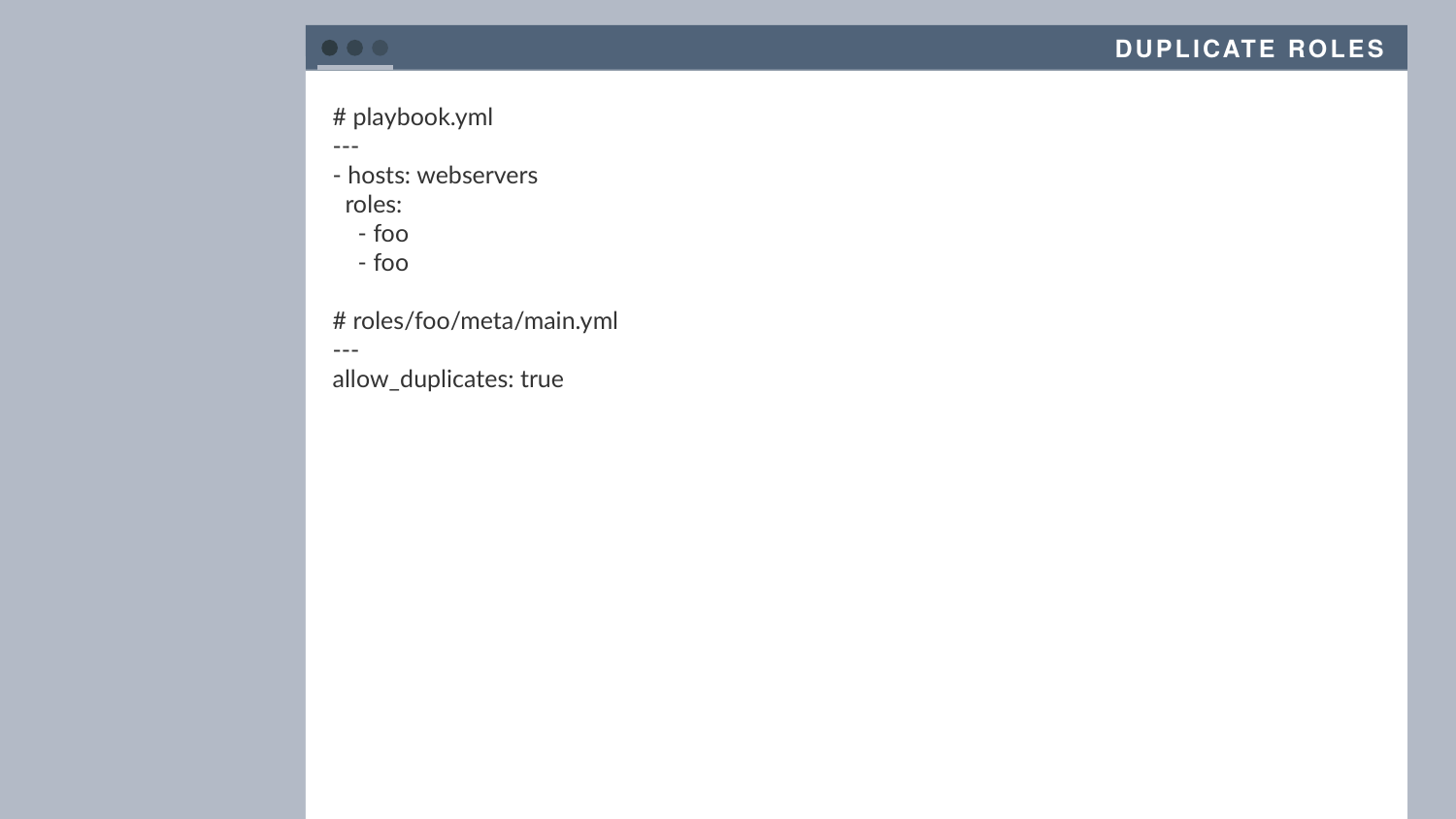

Duplicate roles
# playbook.yml
---
- hosts: webservers
  roles:
    - foo
    - foo

# roles/foo/meta/main.yml
---
allow_duplicates: true
166